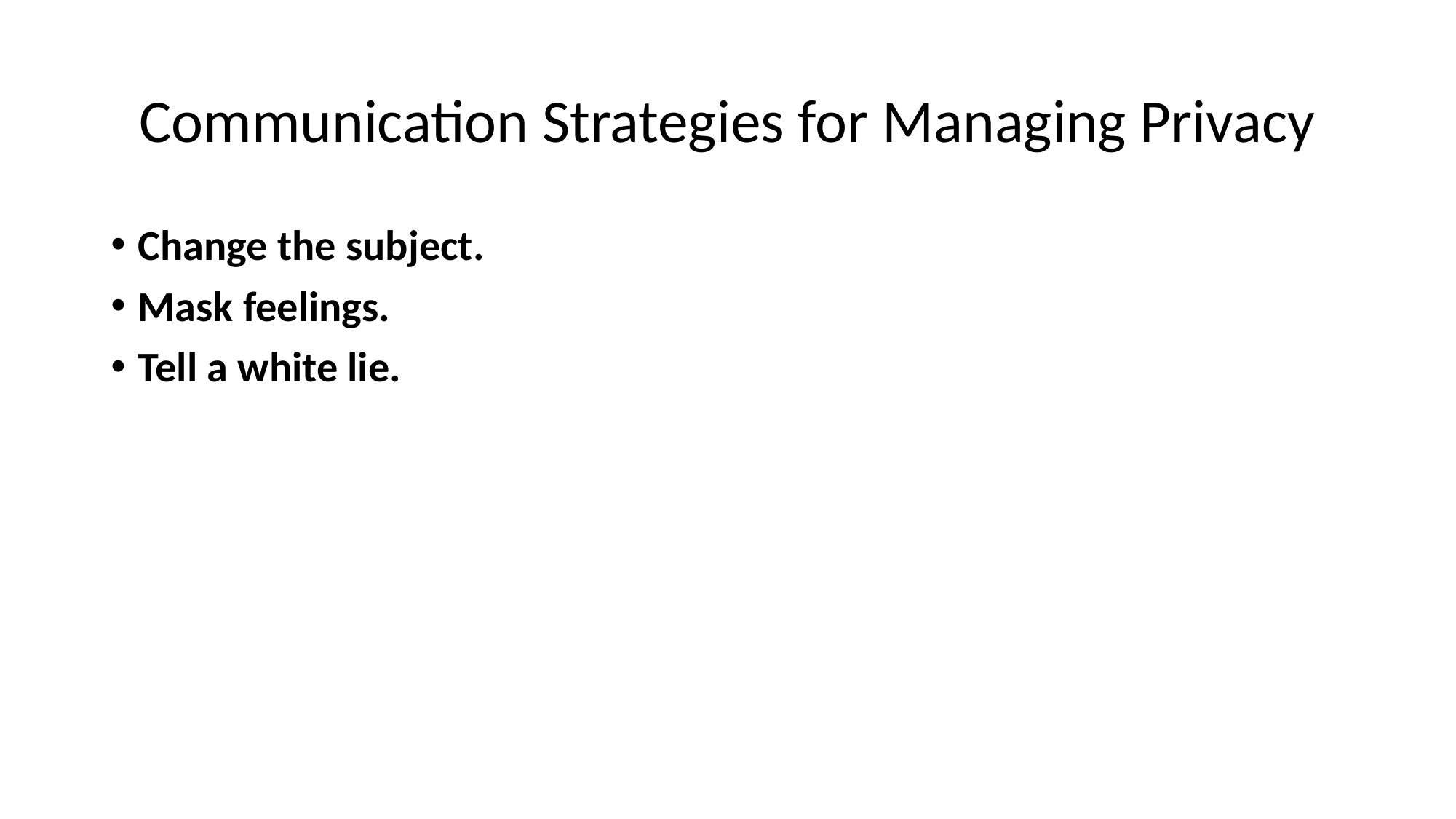

# Communication Strategies for Managing Privacy
Change the subject.
Mask feelings.
Tell a white lie.